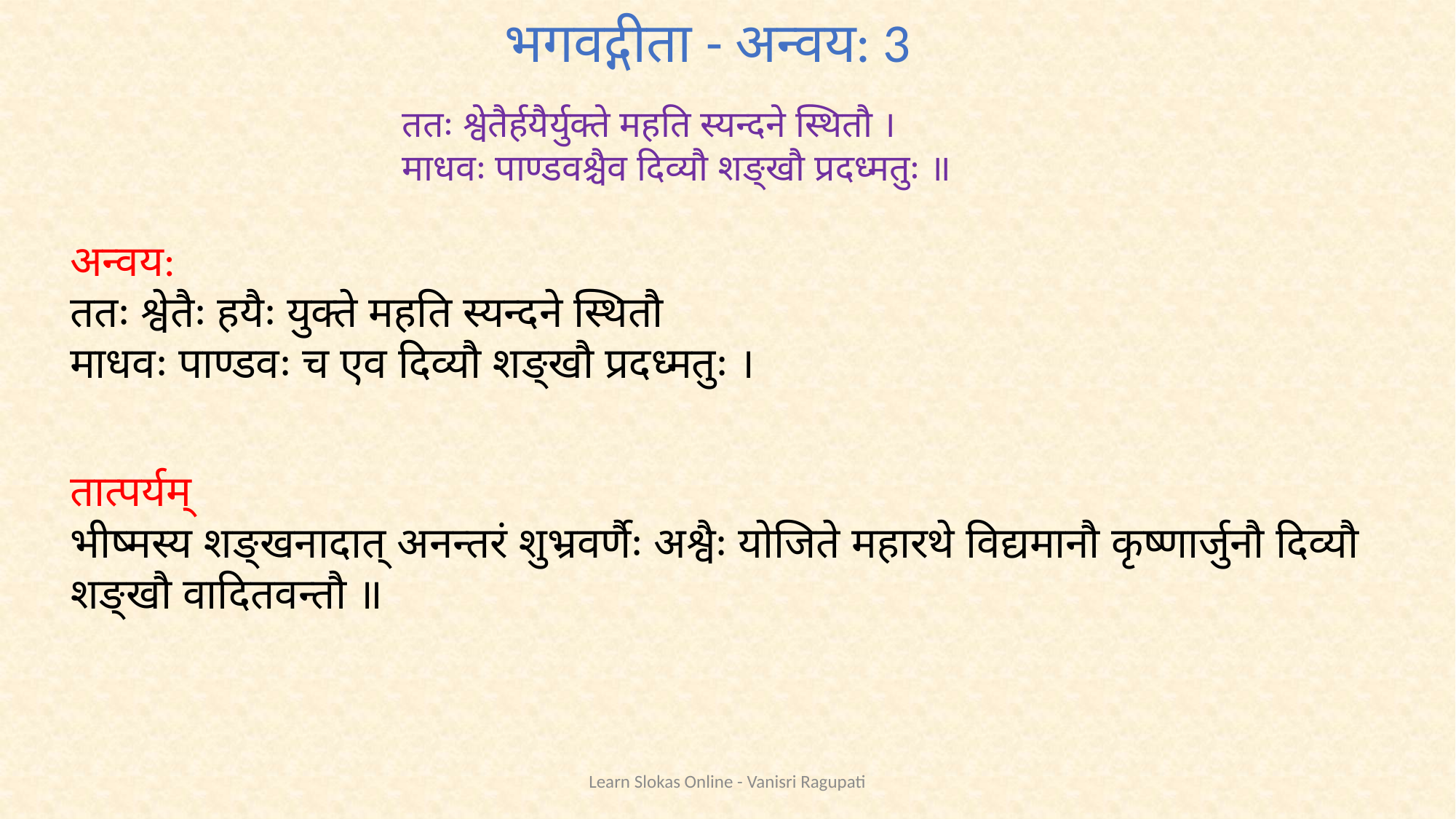

भगवद्गीता - अन्वय: 3
ततः श्वेतैर्हयैर्युक्ते महति स्यन्दने स्थितौ ।
माधवः पाण्डवश्चैव दिव्यौ शङ्खौ प्रदध्मतुः ॥
अन्वय:
ततः श्वेतैः हयैः युक्ते महति स्यन्दने स्थितौ
माधवः पाण्डवः च एव दिव्यौ शङ्खौ प्रदध्मतुः ।
तात्पर्यम्
भीष्मस्य शङ्खनादात् अनन्तरं शुभ्रवर्णैः अश्वैः योजिते महारथे विद्यमानौ कृष्णार्जुनौ दिव्यौ शङ्खौ वादितवन्तौ ॥
Learn Slokas Online - Vanisri Ragupati